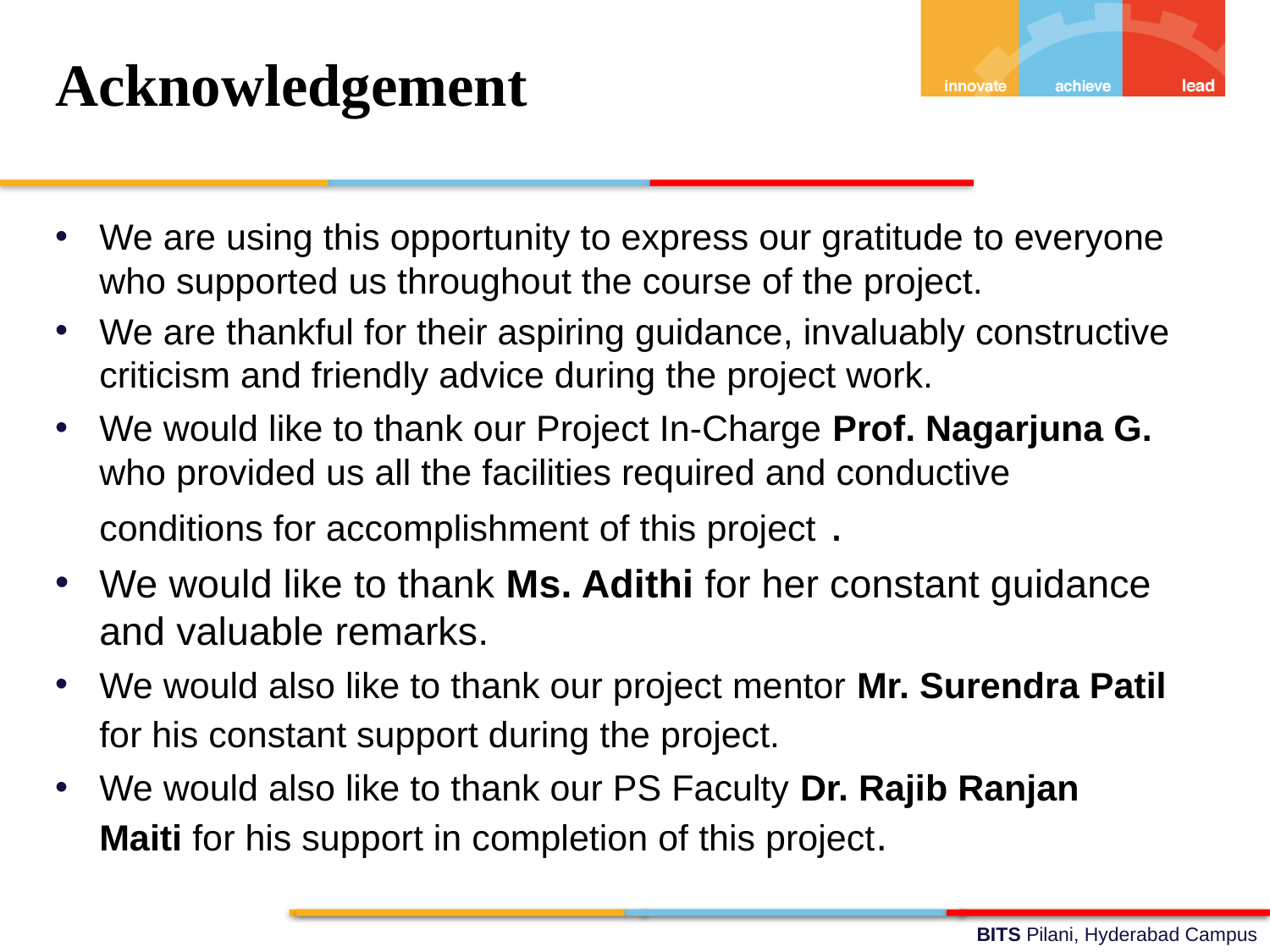

Acknowledgement

We are using this opportunity to express our gratitude to everyone who supported us throughout the course of the project.
We are thankful for their aspiring guidance, invaluably constructive criticism and friendly advice during the project work.
We would like to thank our Project In-Charge Prof. Nagarjuna G. who provided us all the facilities required and conductive conditions for accomplishment of this project .
We would like to thank Ms. Adithi for her constant guidance and valuable remarks.
We would also like to thank our project mentor Mr. Surendra Patil for his constant support during the project.
We would also like to thank our PS Faculty Dr. Rajib Ranjan Maiti for his support in completion of this project.